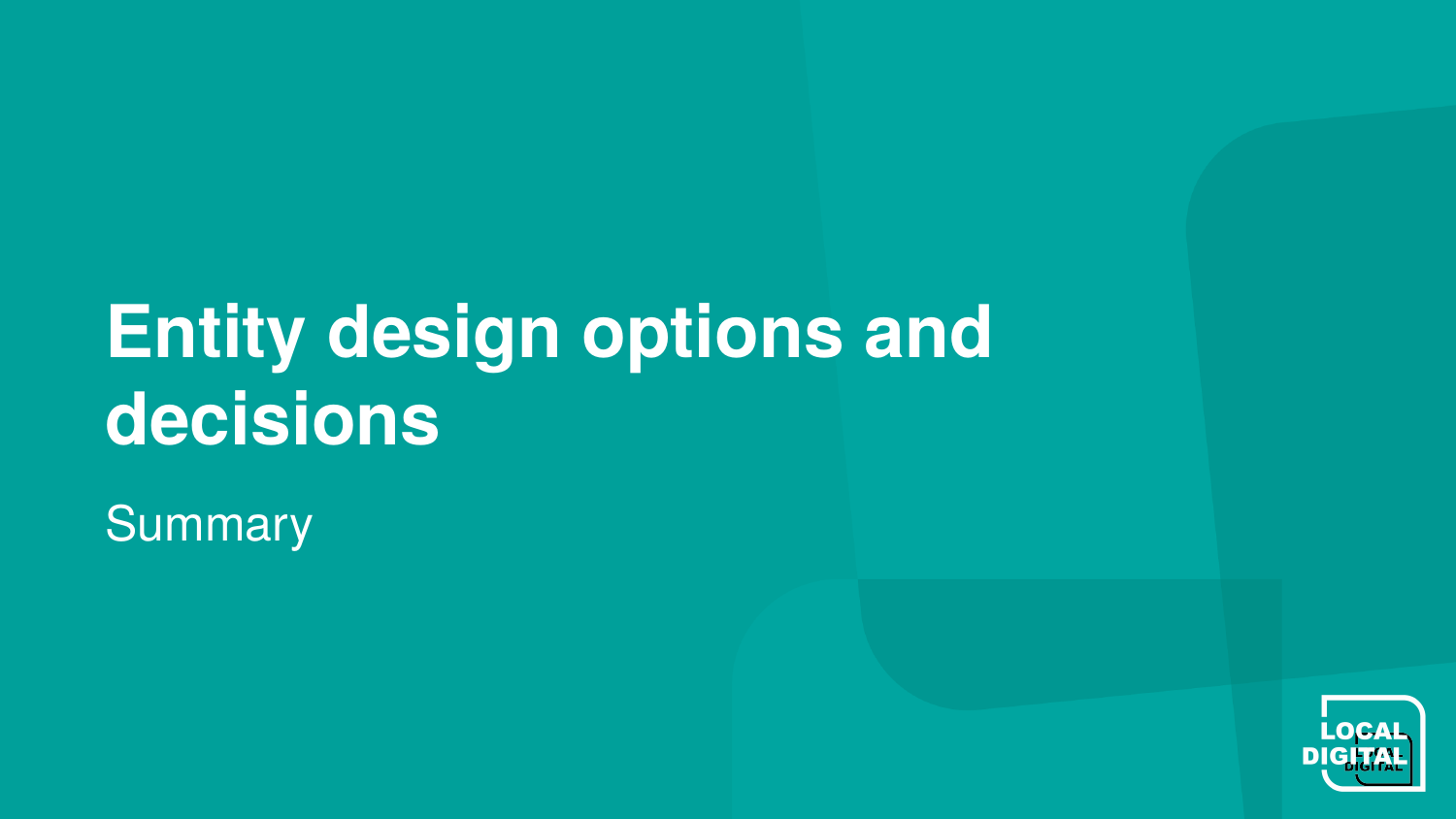

# Entity design options and decisions
Summary